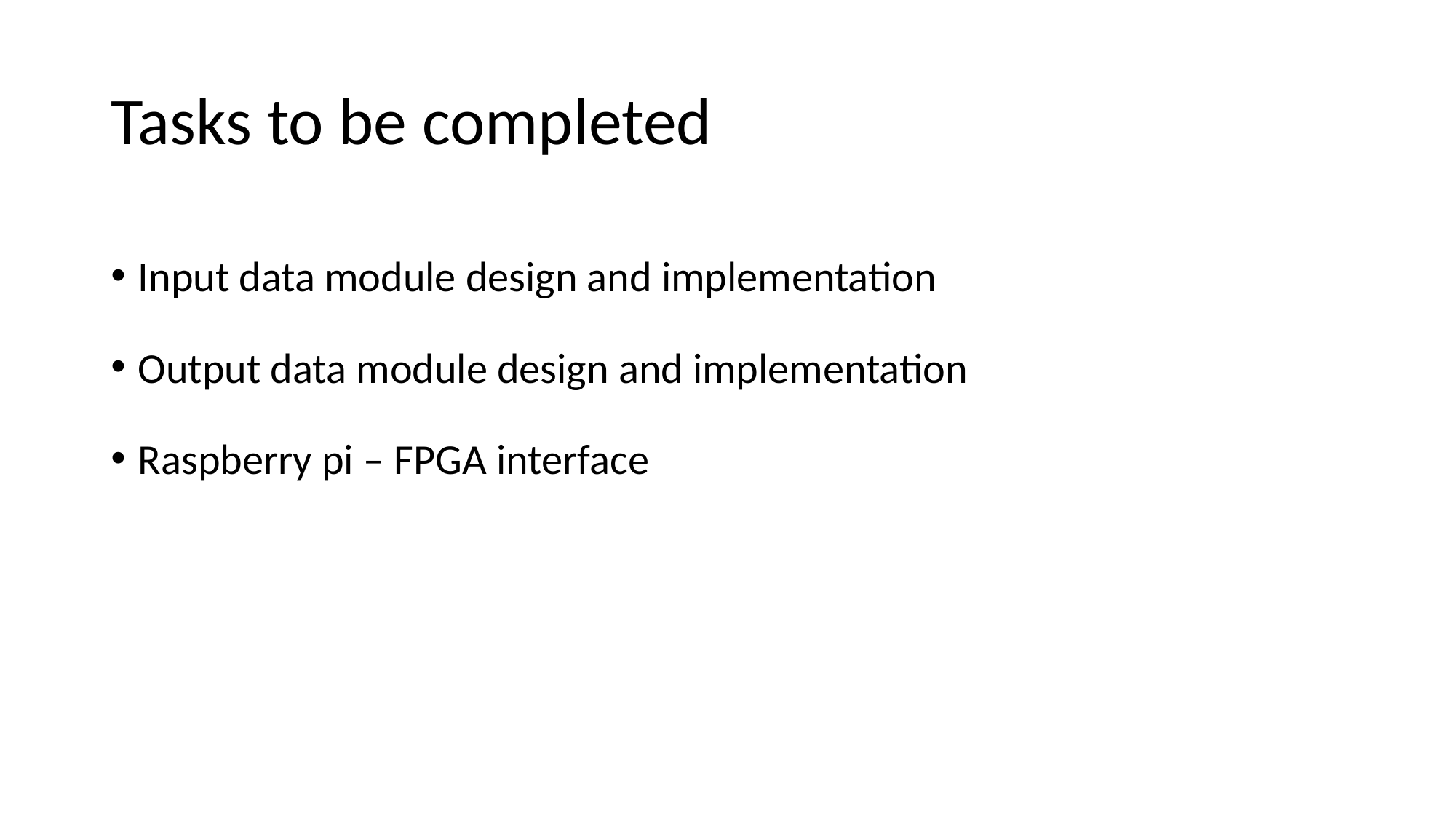

# Tasks to be completed
Input data module design and implementation
Output data module design and implementation
Raspberry pi – FPGA interface